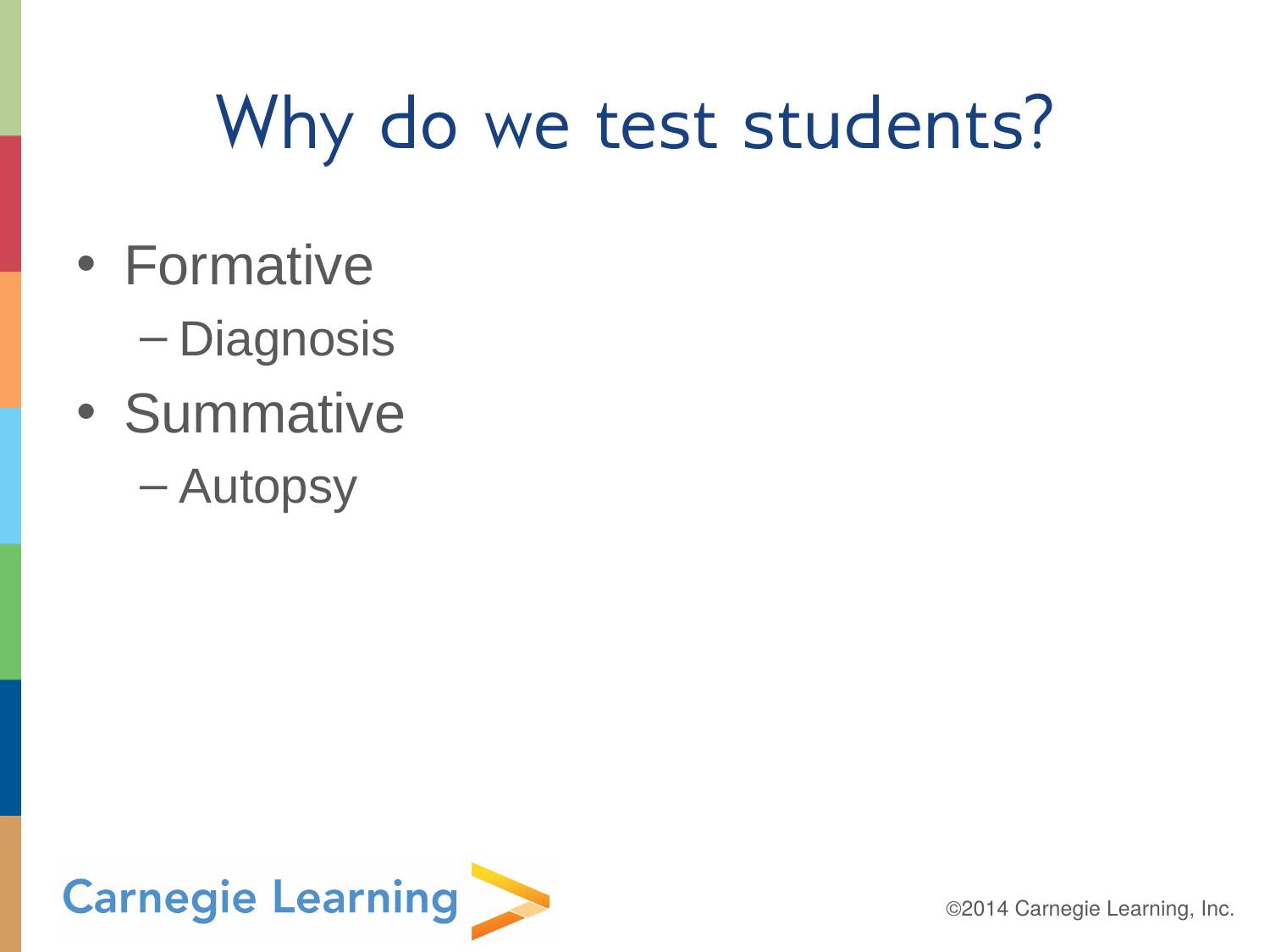

# Why do we test students?
Formative
Diagnosis
Summative
Autopsy